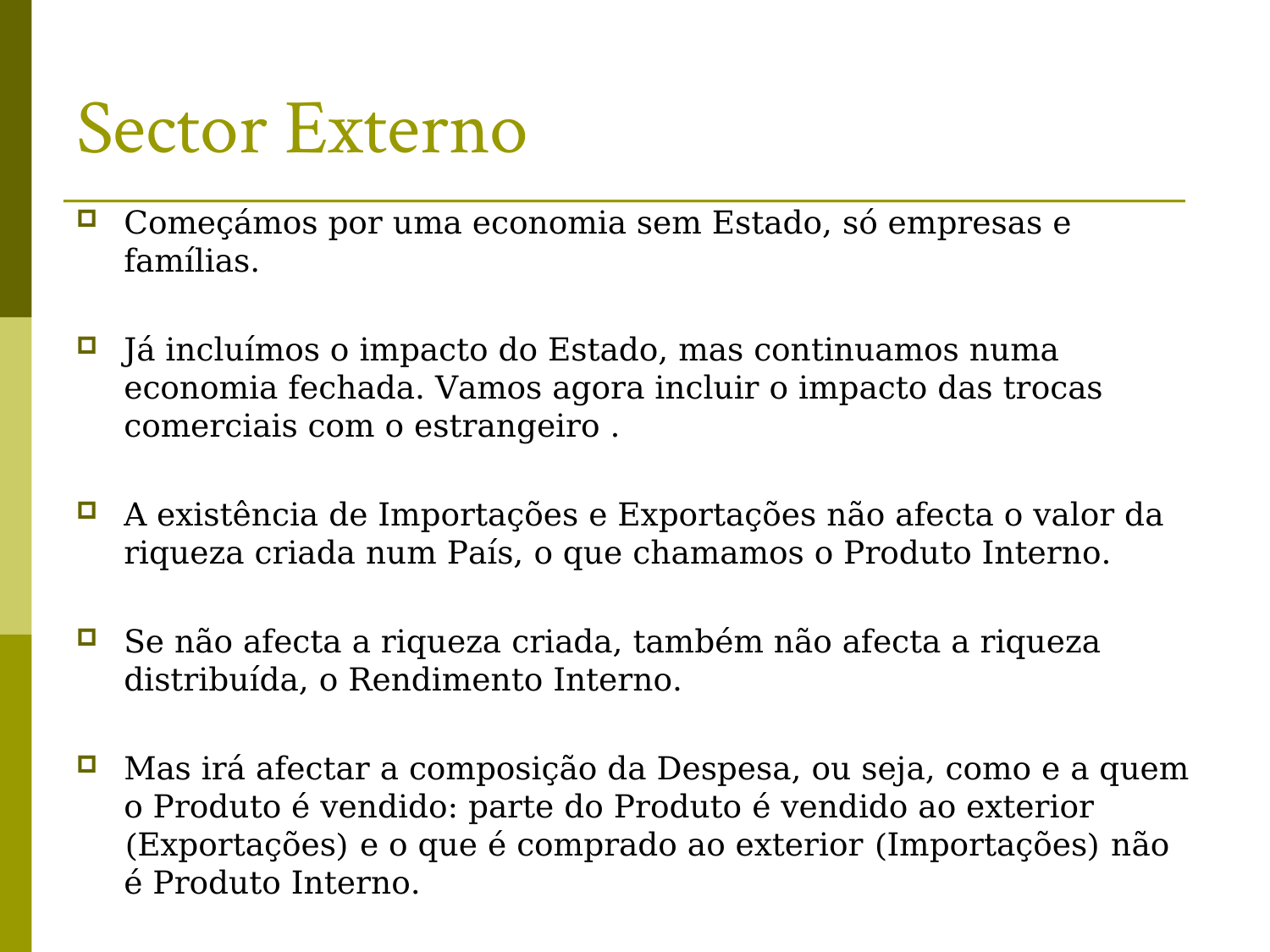

# Sector Externo
Começámos por uma economia sem Estado, só empresas e famílias.

Já incluímos o impacto do Estado, mas continuamos numa economia fechada. Vamos agora incluir o impacto das trocas comerciais com o estrangeiro .

A existência de Importações e Exportações não afecta o valor da riqueza criada num País, o que chamamos o Produto Interno.

Se não afecta a riqueza criada, também não afecta a riqueza distribuída, o Rendimento Interno.

Mas irá afectar a composição da Despesa, ou seja, como e a quem o Produto é vendido: parte do Produto é vendido ao exterior (Exportações) e o que é comprado ao exterior (Importações) não é Produto Interno.